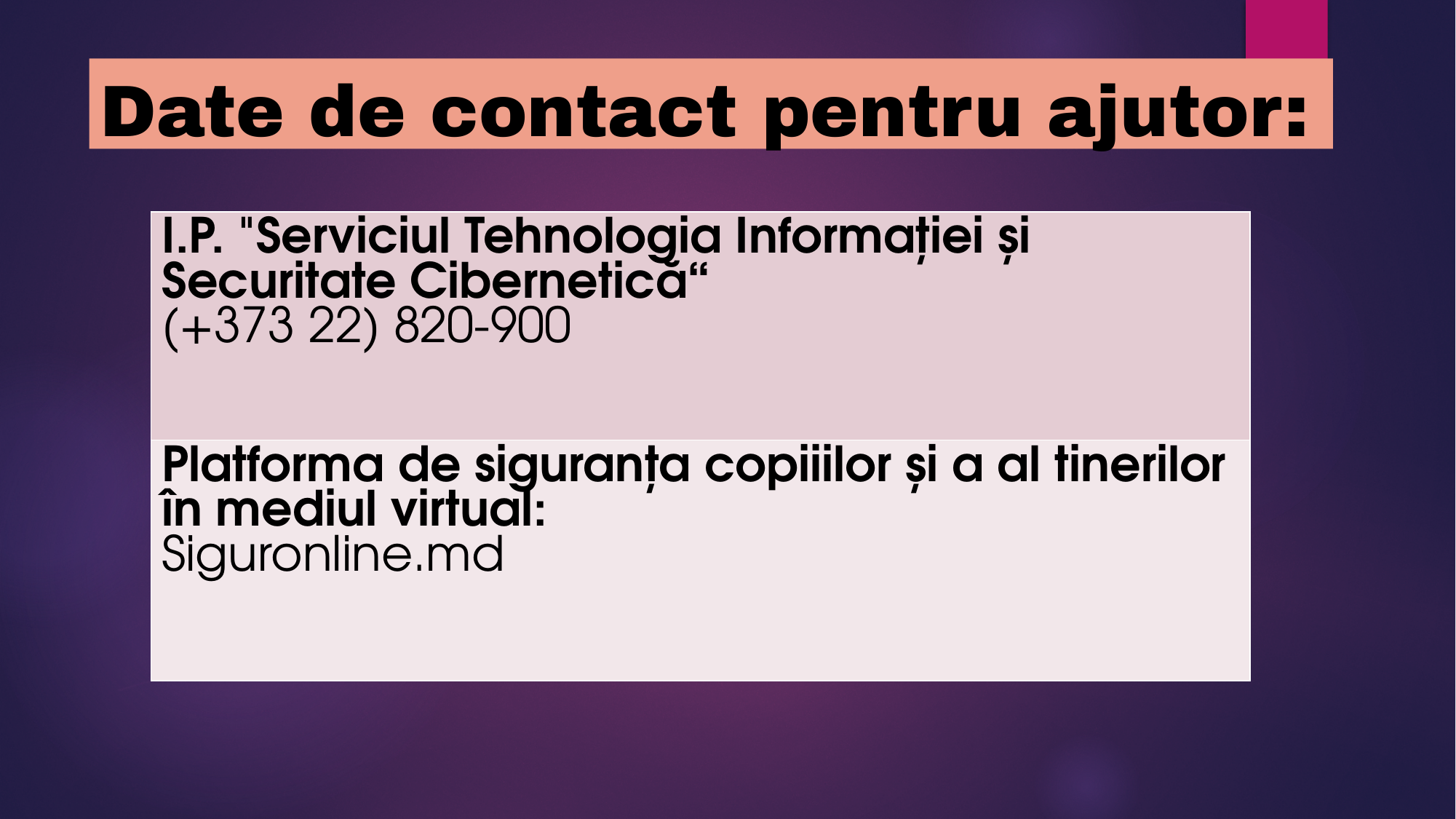

# Date de contact pentru ajutor:
| I.P. "Serviciul Tehnologia Informației și Securitate Cibernetică“ (+373 22) 820-900 |
| --- |
| Platforma de siguranța copiiilor și a al tinerilor în mediul virtual: Siguronline.md |